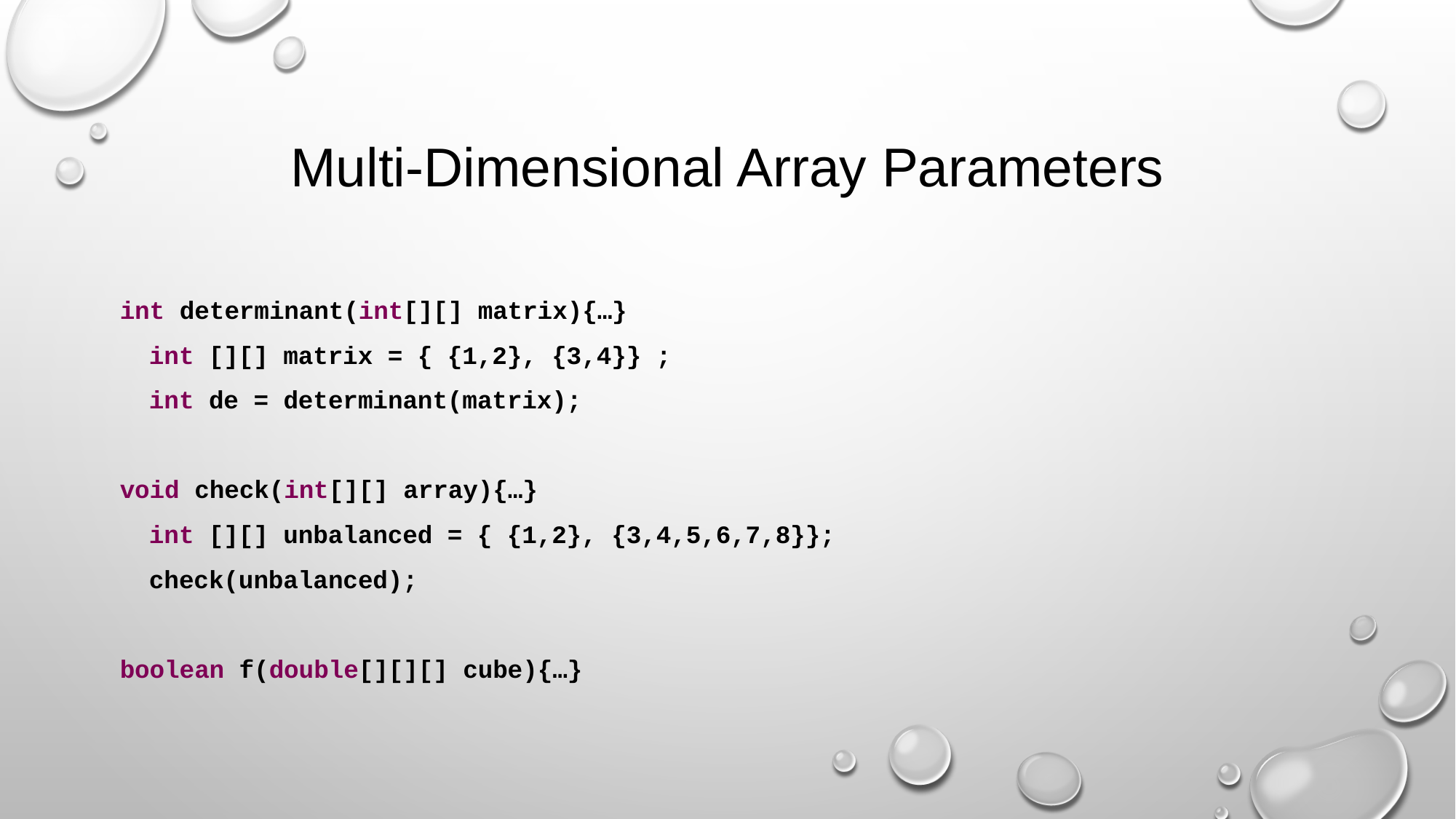

# Multi-Dimensional Array Parameters
int determinant(int[][] matrix){…}
	int [][] matrix = { {1,2}, {3,4}} ;
	int de = determinant(matrix);

void check(int[][] array){…}
	int [][] unbalanced = { {1,2}, {3,4,5,6,7,8}};
	check(unbalanced);

boolean f(double[][][] cube){…}